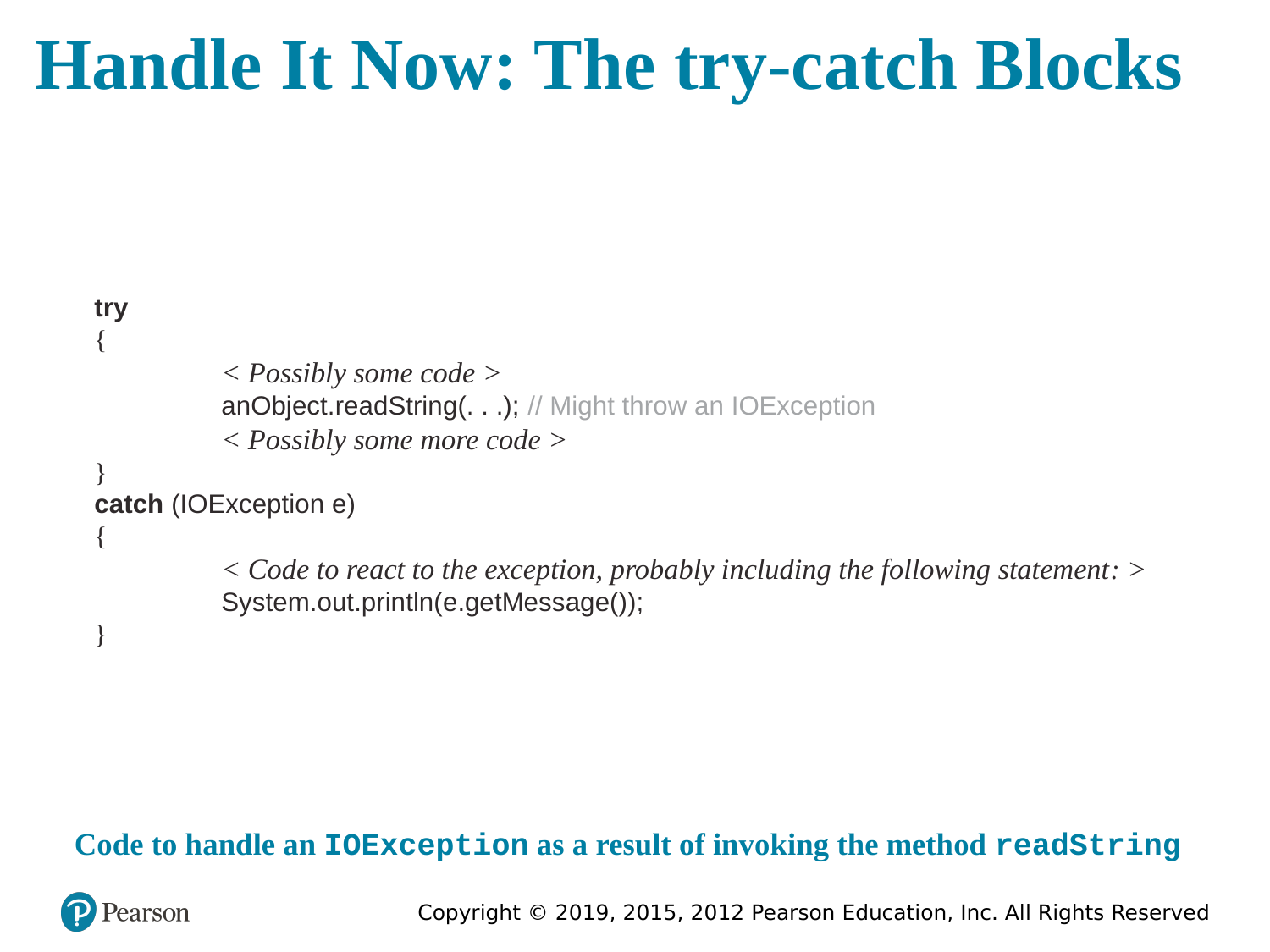

# Handle It Now: The try-catch Blocks
try
{
	< Possibly some code >
	anObject.readString(. . .); // Might throw an IOException
	< Possibly some more code >
}
catch (IOException e)
{
	< Code to react to the exception, probably including the following statement: >
	System.out.println(e.getMessage());
}
Code to handle an IOException as a result of invoking the method readString